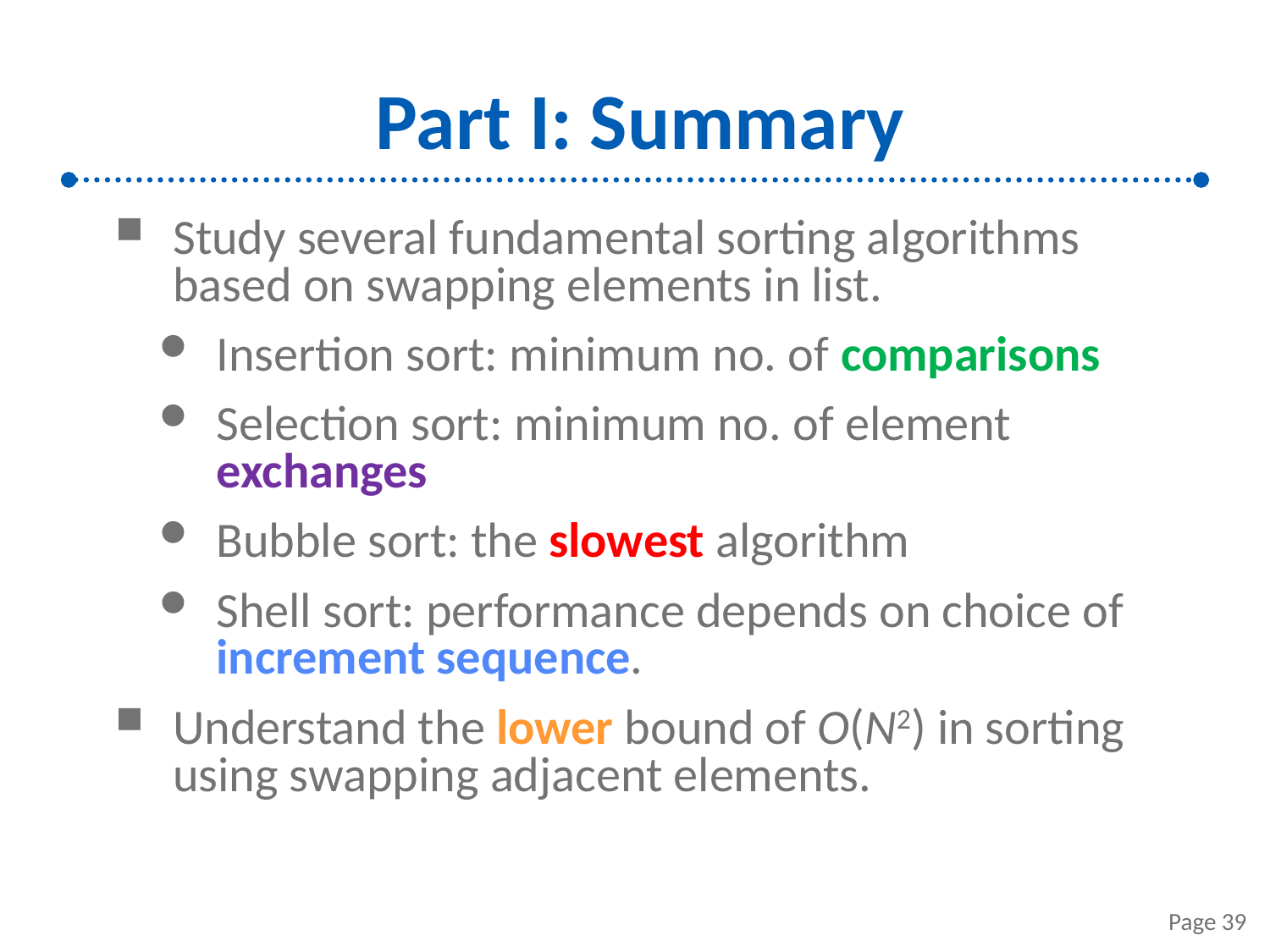

# Part I: Summary
Study several fundamental sorting algorithms based on swapping elements in list.
Insertion sort: minimum no. of comparisons
Selection sort: minimum no. of element exchanges
Bubble sort: the slowest algorithm
Shell sort: performance depends on choice of increment sequence.
Understand the lower bound of O(N2) in sorting using swapping adjacent elements.
Page 39